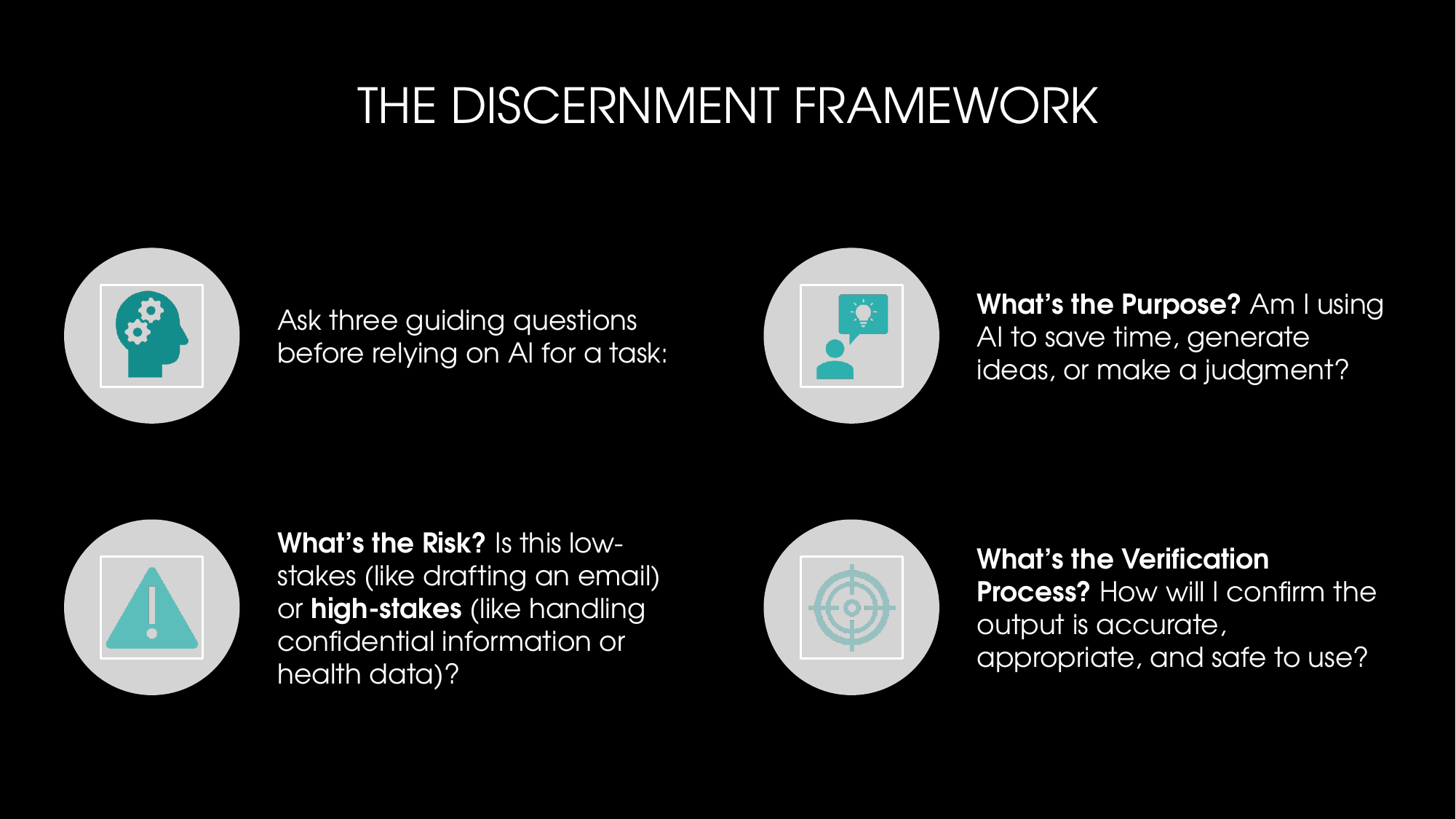

# The Discernment Framework
Ask three guiding questions before relying on AI for a task:
What’s the Purpose? Am I using AI to save time, generate ideas, or make a judgment?
What’s the Risk? Is this low-stakes (like drafting an email) or high-stakes (like handling confidential information or health data)?
What’s the Verification Process? How will I confirm the output is accurate, appropriate, and safe to use?